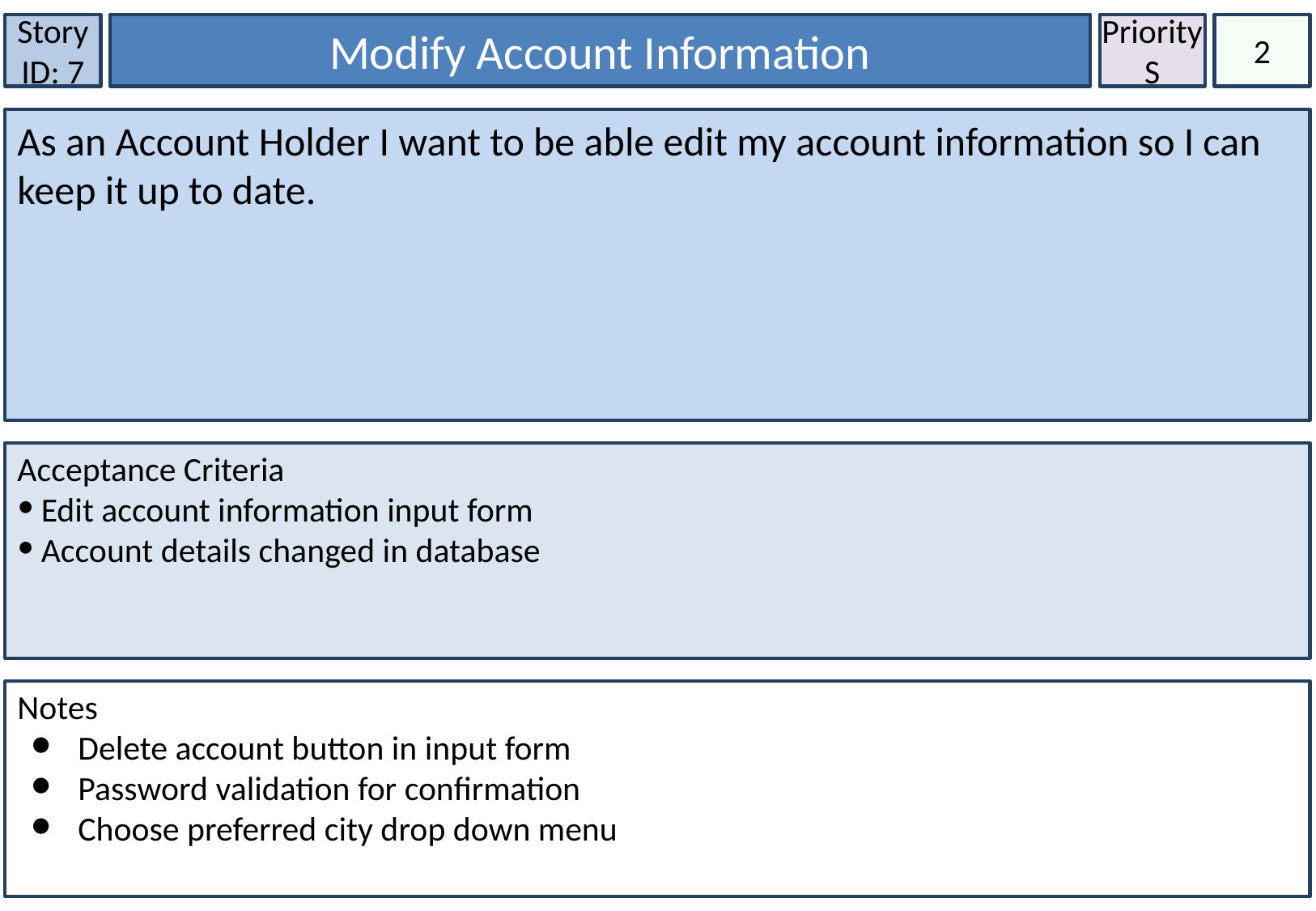

Story ID: 7
Modify Account Information
Priority
S
2
As an Account Holder I want to be able edit my account information so I can keep it up to date.

Acceptance Criteria
Edit account information input form
Account details changed in database

Notes
Delete account button in input form
Password validation for confirmation
Choose preferred city drop down menu